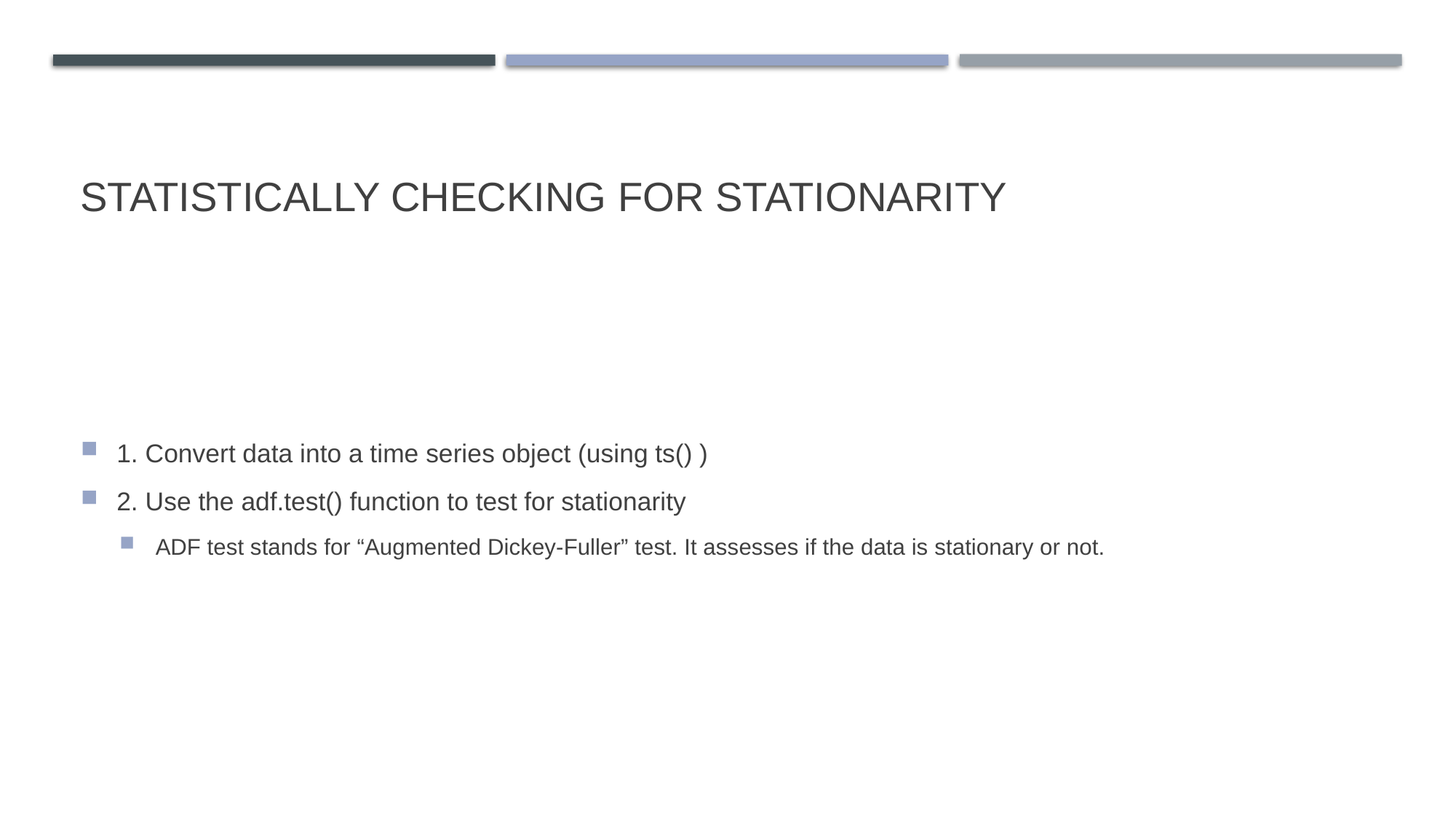

# Statistically Checking for Stationarity
1. Convert data into a time series object (using ts() )
2. Use the adf.test() function to test for stationarity
ADF test stands for “Augmented Dickey-Fuller” test. It assesses if the data is stationary or not.